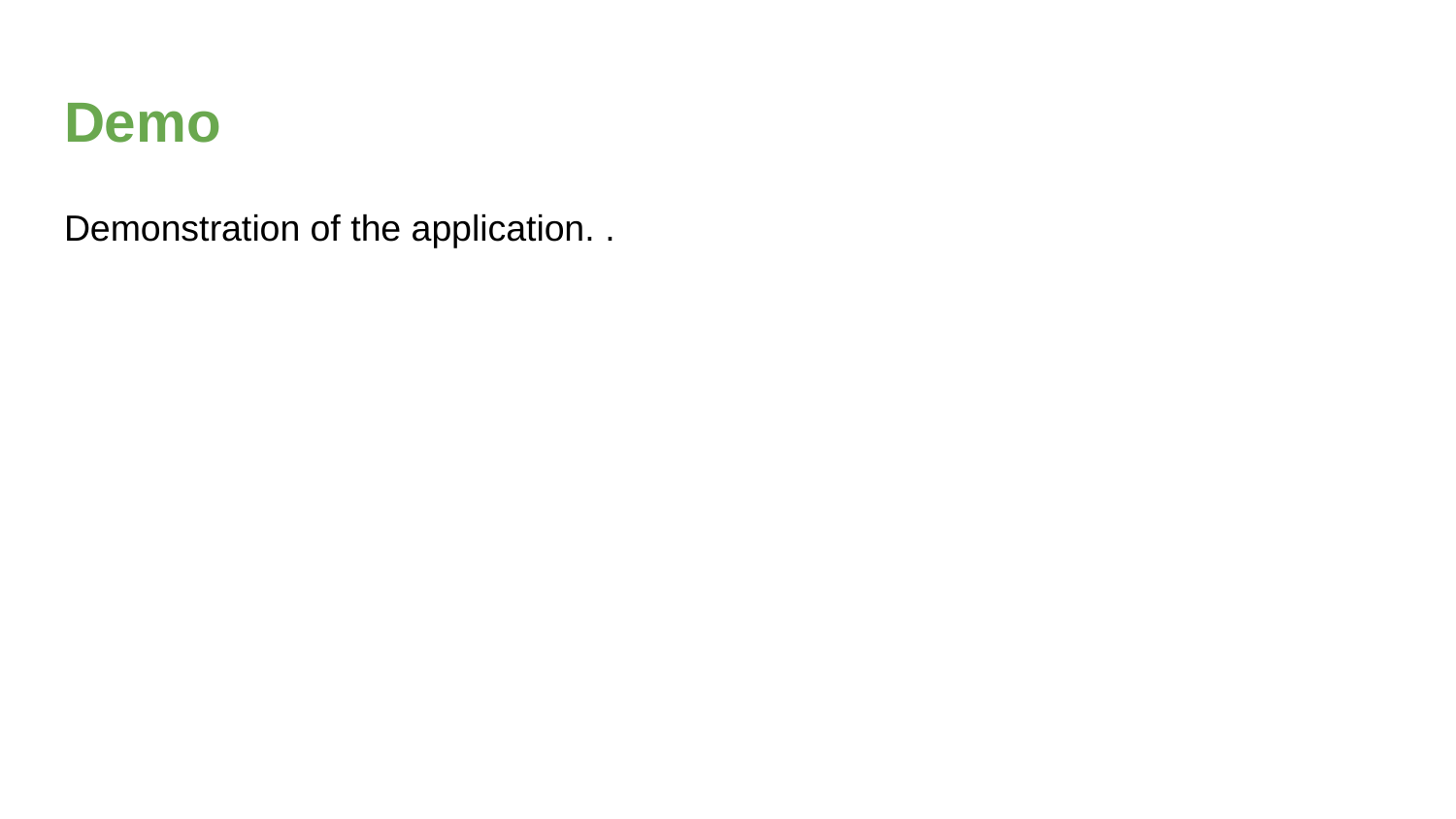

# Demo
Demonstration of the application. .